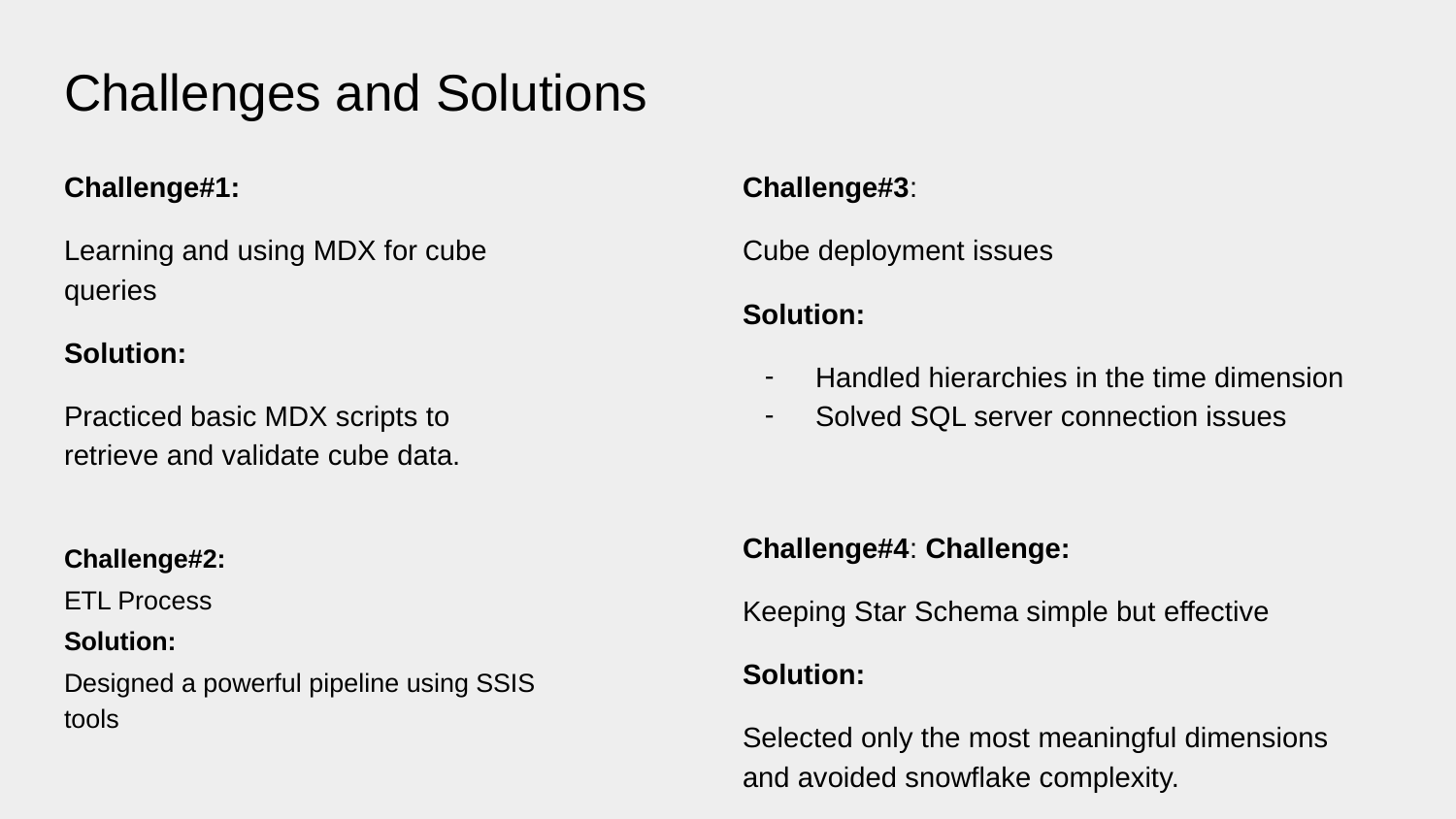

# Challenges and Solutions
Challenge#1:
Learning and using MDX for cube queries
Solution:
Practiced basic MDX scripts to retrieve and validate cube data.
Challenge#3:
Cube deployment issues
Solution:
Handled hierarchies in the time dimension
Solved SQL server connection issues
Challenge#4: Challenge:
Keeping Star Schema simple but effective
Solution:
Selected only the most meaningful dimensions and avoided snowflake complexity.
Challenge#2:
ETL Process
Solution:
Designed a powerful pipeline using SSIS tools